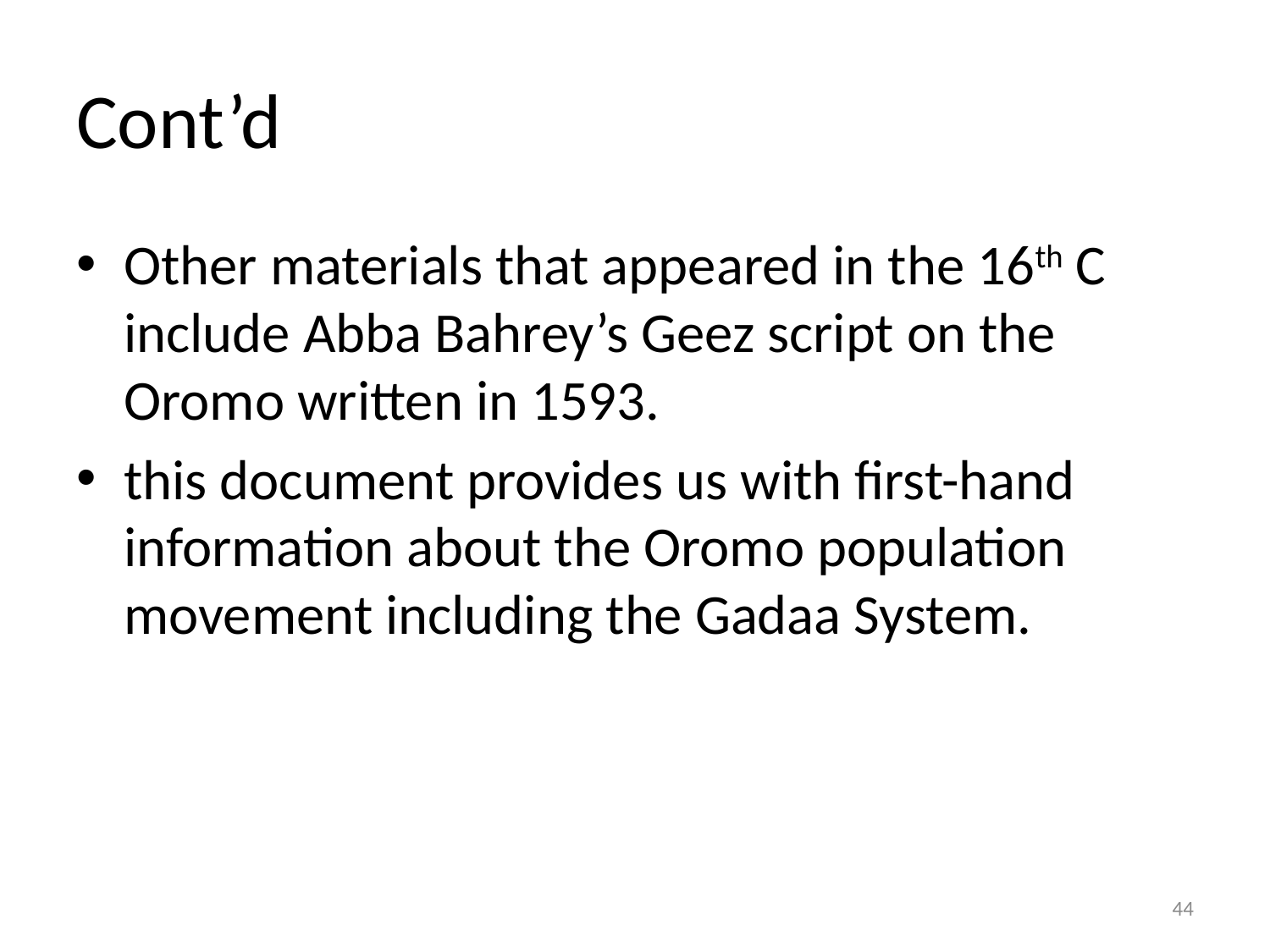

# Cont’d
Other materials that appeared in the 16th C include Abba Bahrey’s Geez script on the Oromo written in 1593.
this document provides us with first-hand information about the Oromo population movement including the Gadaa System.
44